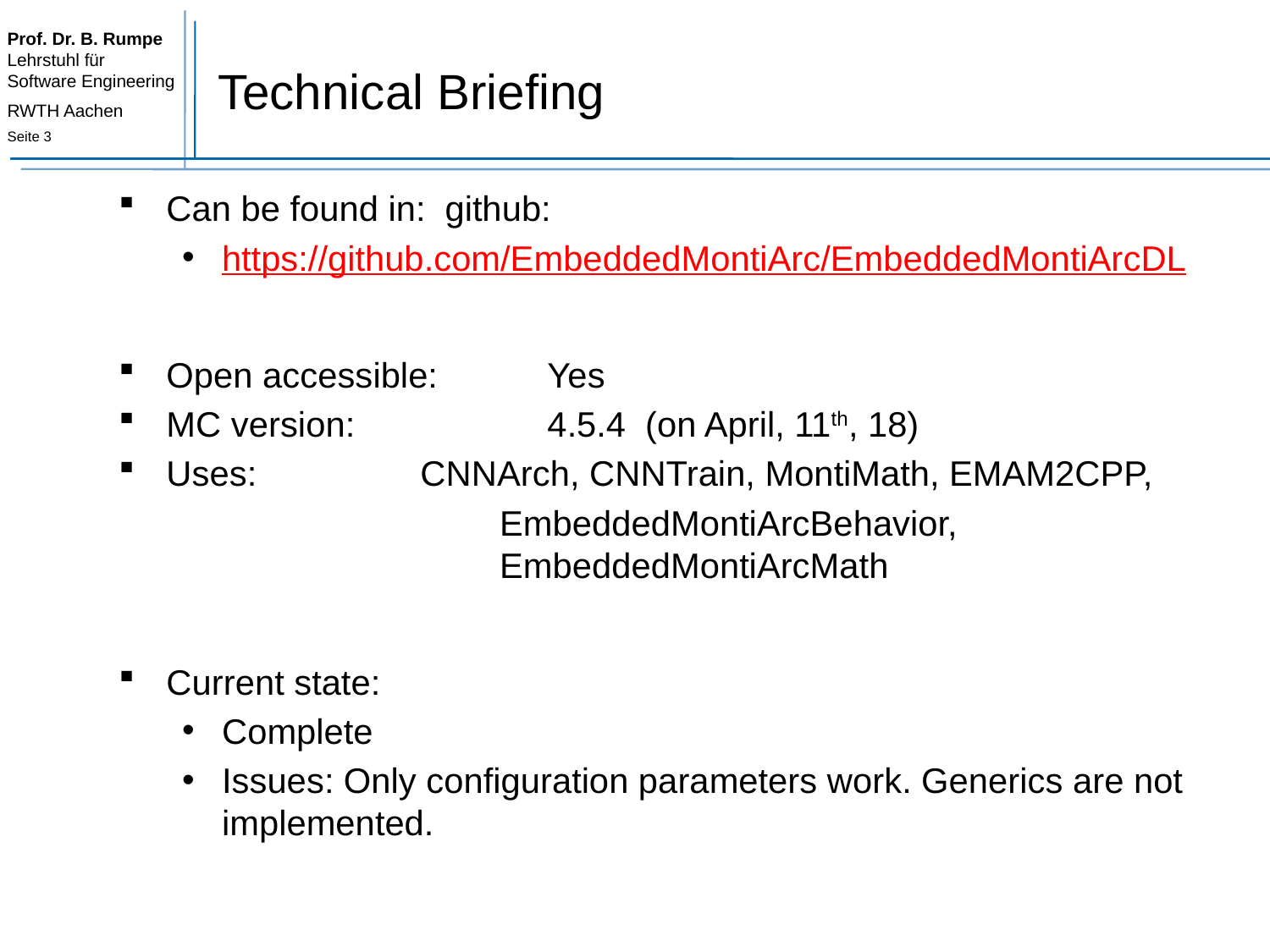

# Technical Briefing
Can be found in:  github:
https://github.com/EmbeddedMontiArc/EmbeddedMontiArcDL

Open accessible:	Yes
MC version:		4.5.4  (on April, 11th, 18)
Uses:		CNNArch, CNNTrain, MontiMath, EMAM2CPP,
                           	EmbeddedMontiArcBehavior, 					EmbeddedMontiArcMath

Current state:
Complete
Issues: Only configuration parameters work. Generics are not implemented.